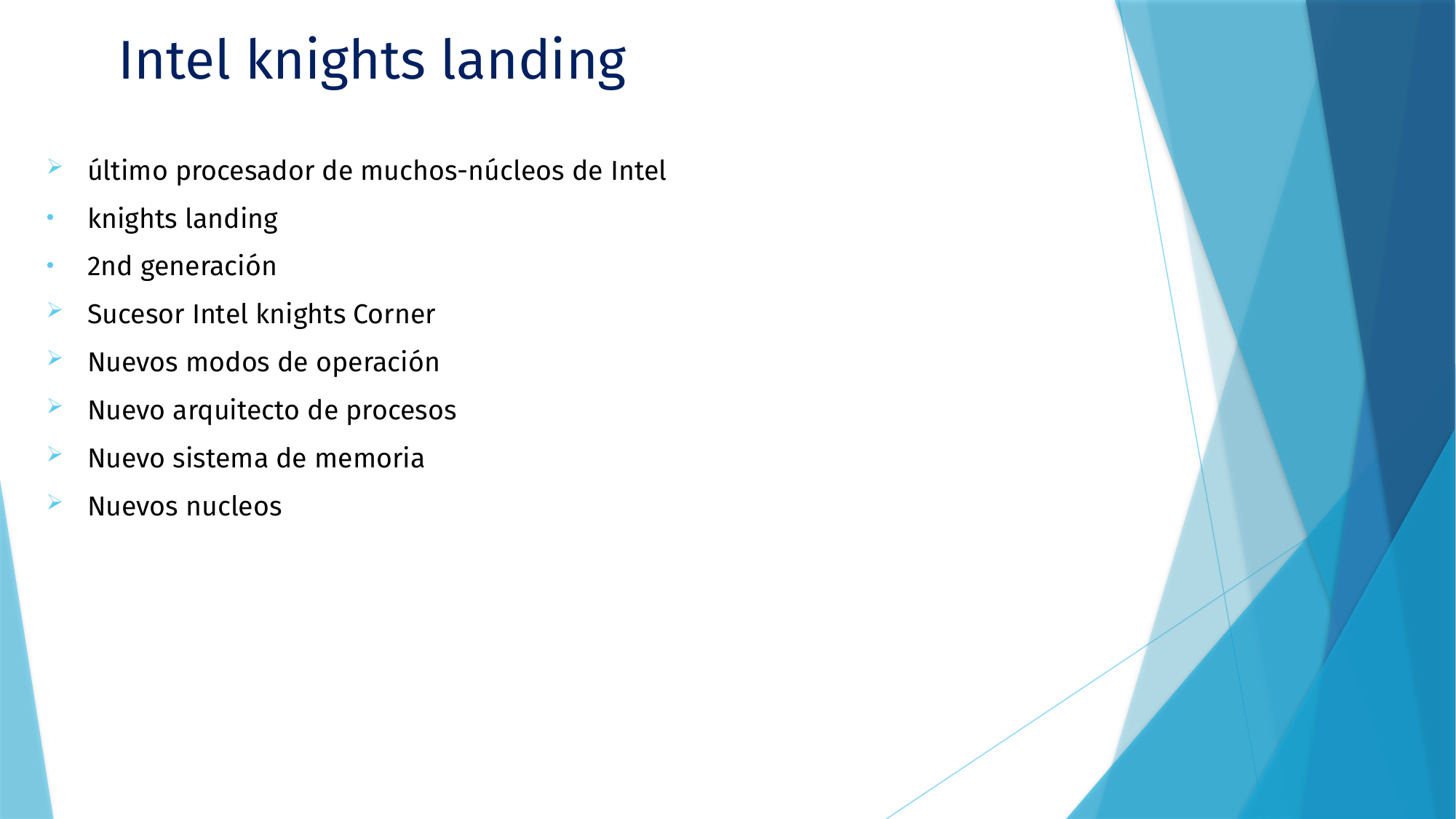

# Intel knights landing
último procesador de muchos-núcleos de Intel
knights landing
2nd generación
Sucesor Intel knights Corner
Nuevos modos de operación
Nuevo arquitecto de procesos
Nuevo sistema de memoria
Nuevos nucleos